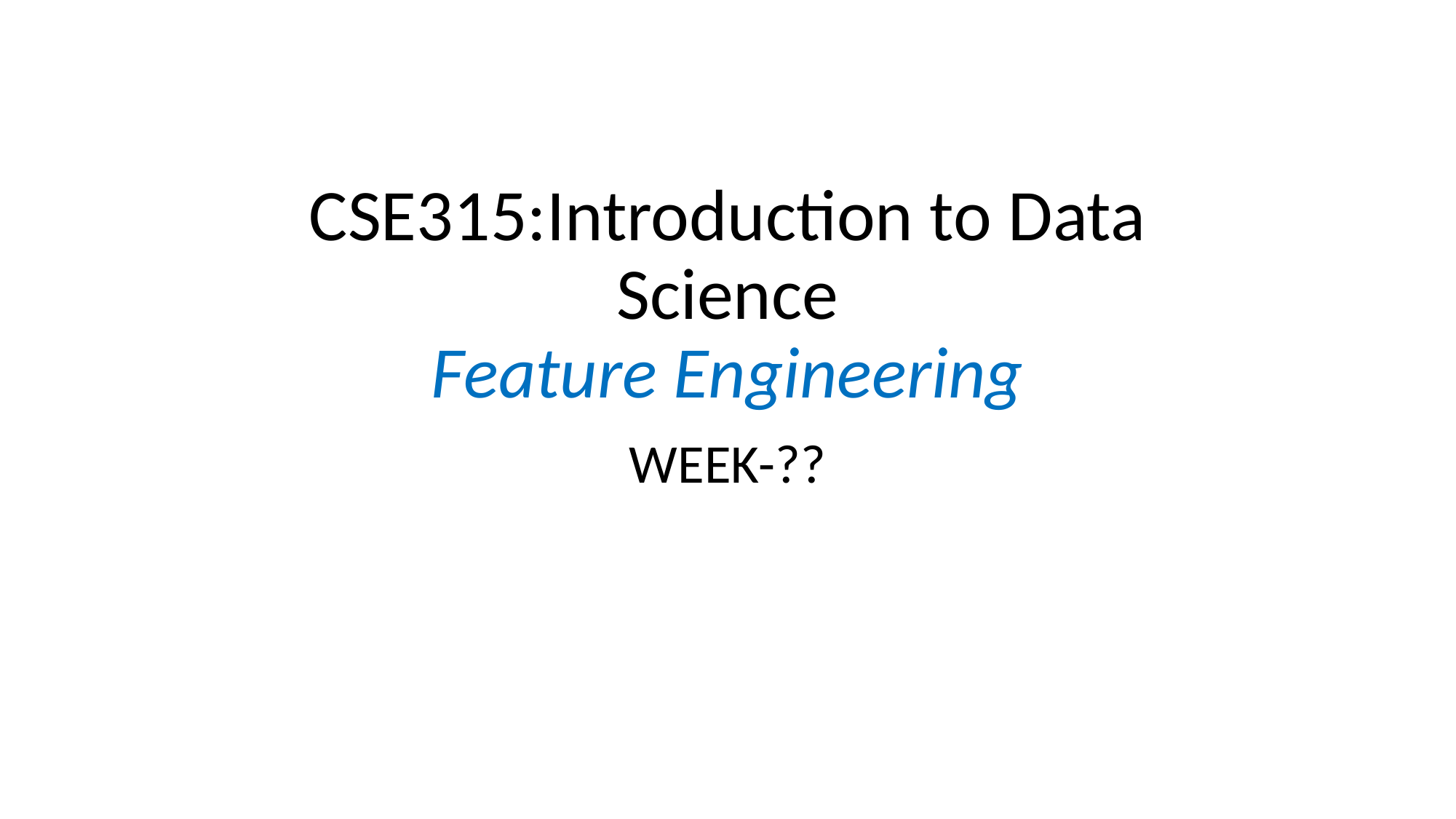

# CSE315:Introduction to Data Science Feature Engineering
WEEK-??